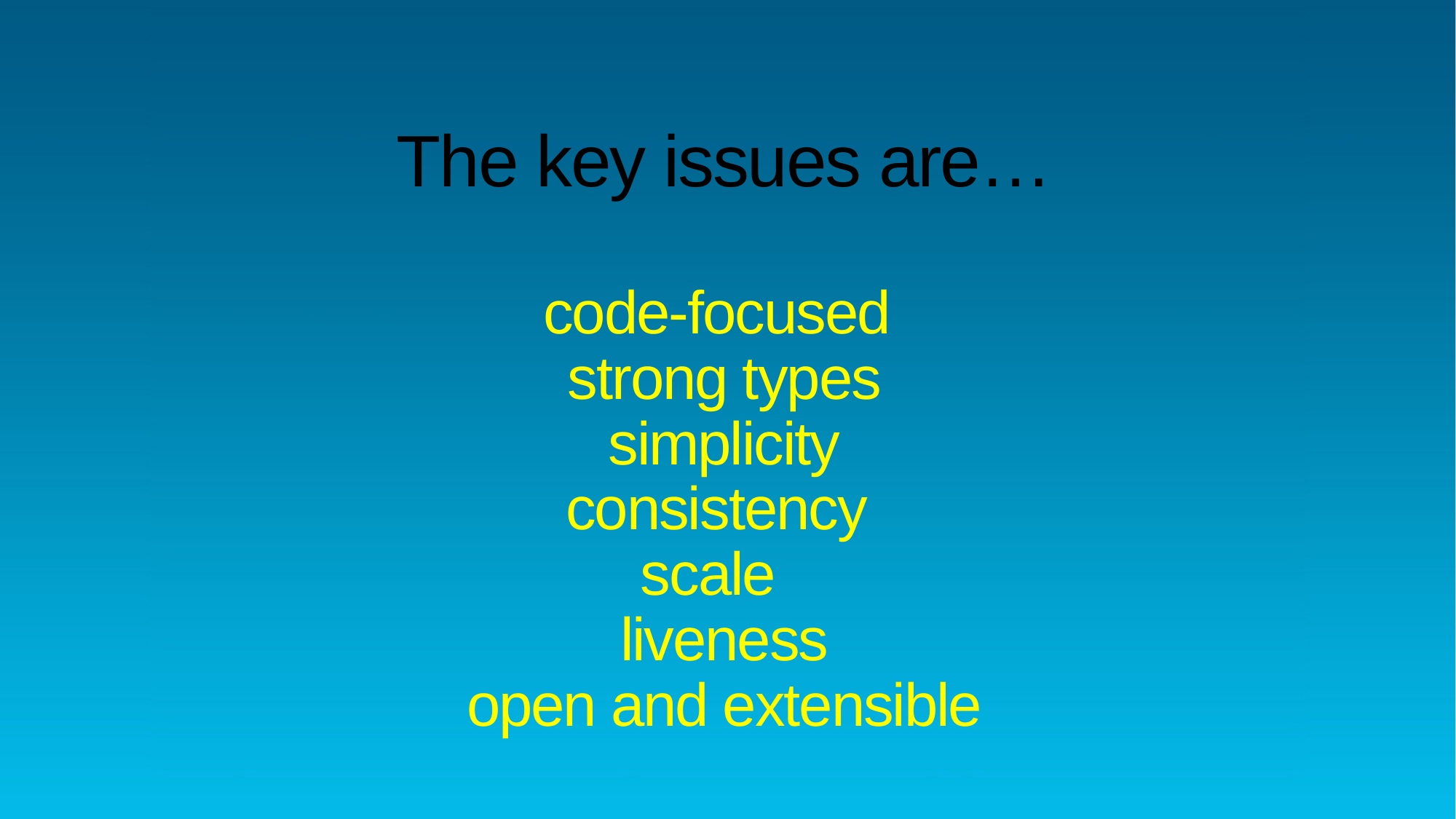

# The key issues are… code-focused strong types simplicity consistency scale liveness open and extensible